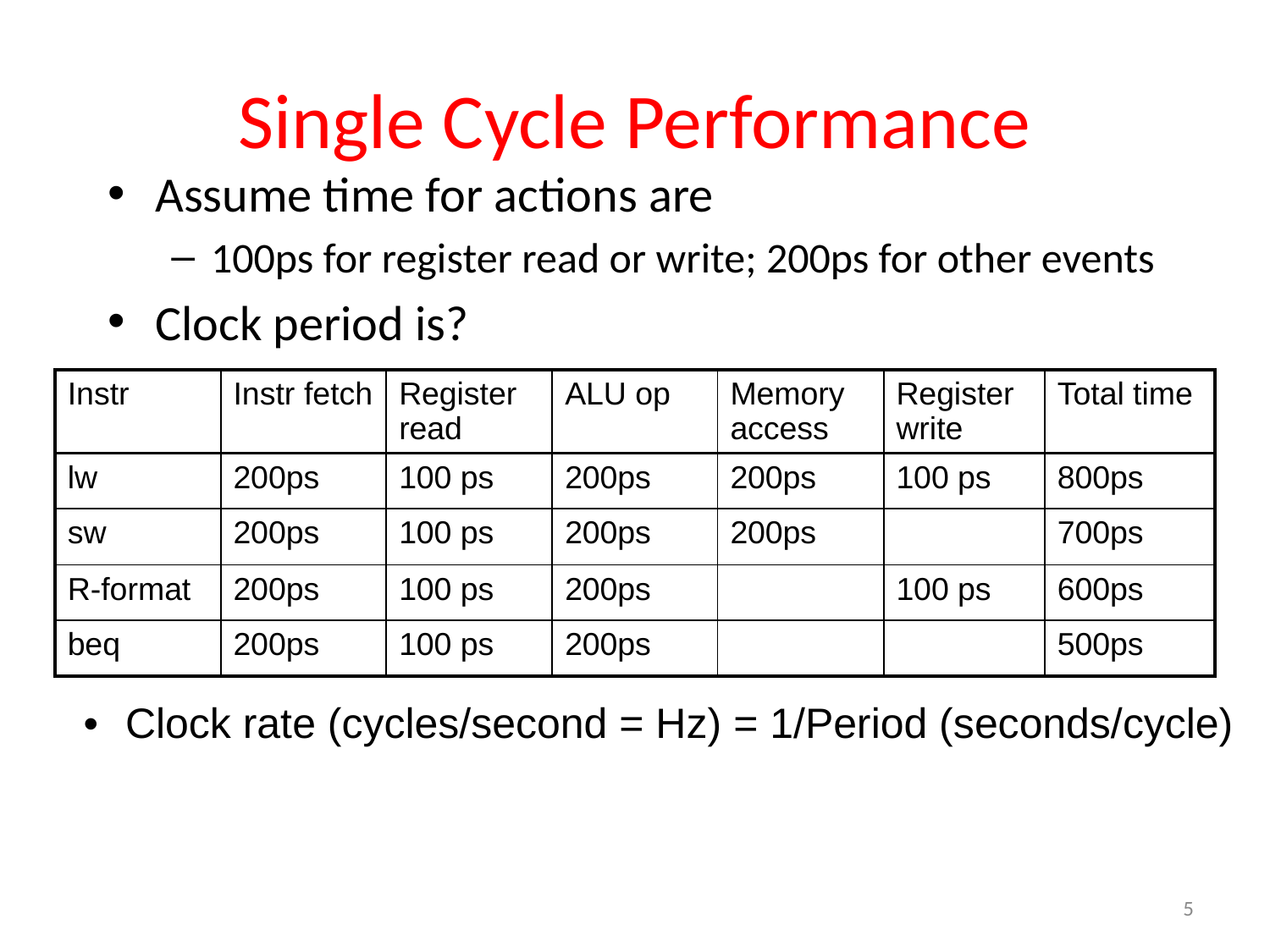

# Single Cycle Performance
Assume time for actions are
100ps for register read or write; 200ps for other events
Clock period is?
| Instr | Instr fetch | Register read | ALU op | Memory access | Register write | Total time |
| --- | --- | --- | --- | --- | --- | --- |
| lw | 200ps | 100 ps | 200ps | 200ps | 100 ps | 800ps |
| sw | 200ps | 100 ps | 200ps | 200ps |  | 700ps |
| R-format | 200ps | 100 ps | 200ps |  | 100 ps | 600ps |
| beq | 200ps | 100 ps | 200ps |  |  | 500ps |
 Clock rate (cycles/second = Hz) = 1/Period (seconds/cycle)

5